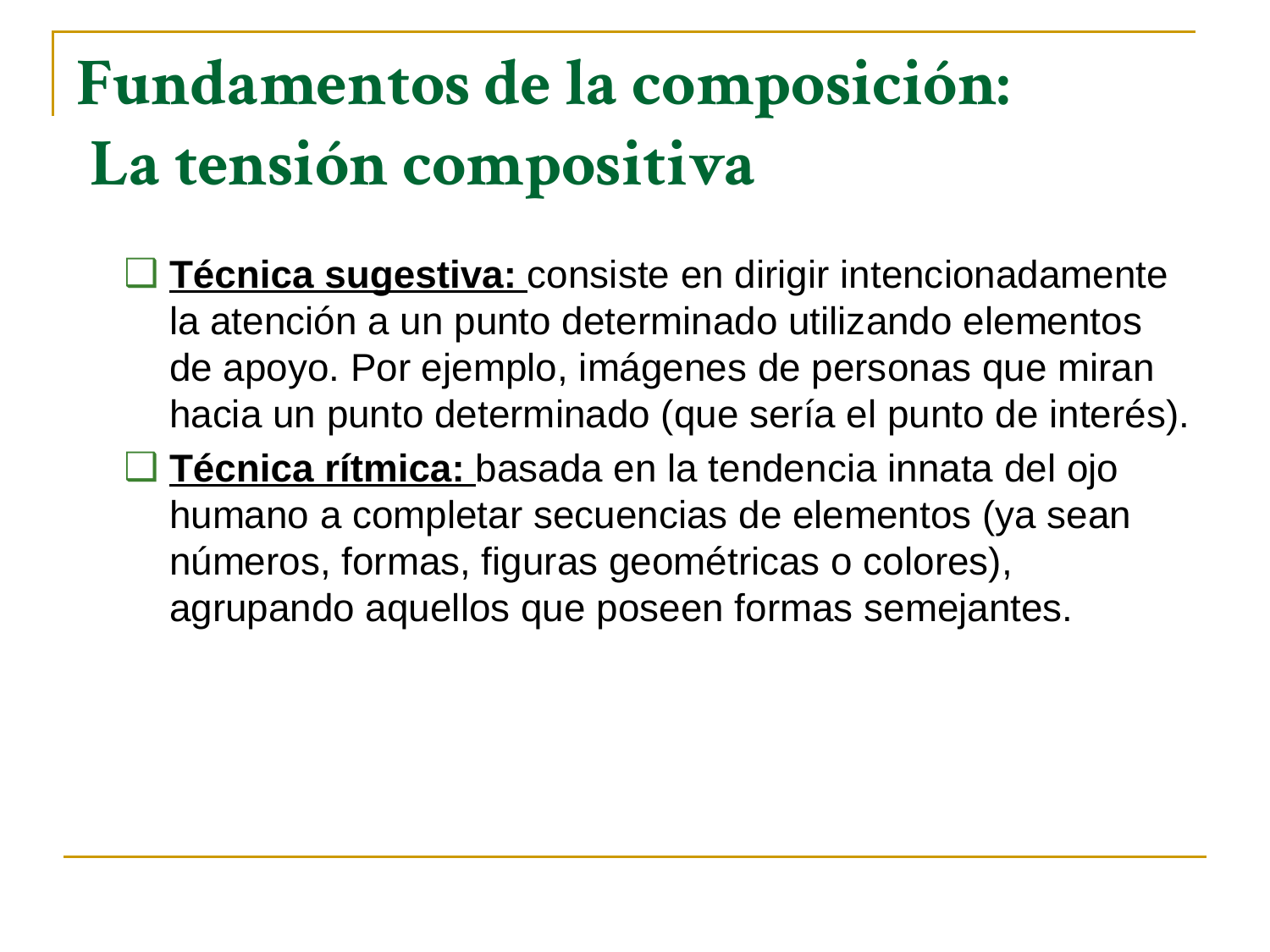

Fundamentos de la composición:
 La tensión compositiva
Técnica sugestiva: consiste en dirigir intencionadamente la atención a un punto determinado utilizando elementos de apoyo. Por ejemplo, imágenes de personas que miran hacia un punto determinado (que sería el punto de interés).
Técnica rítmica: basada en la tendencia innata del ojo humano a completar secuencias de elementos (ya sean números, formas, figuras geométricas o colores), agrupando aquellos que poseen formas semejantes.